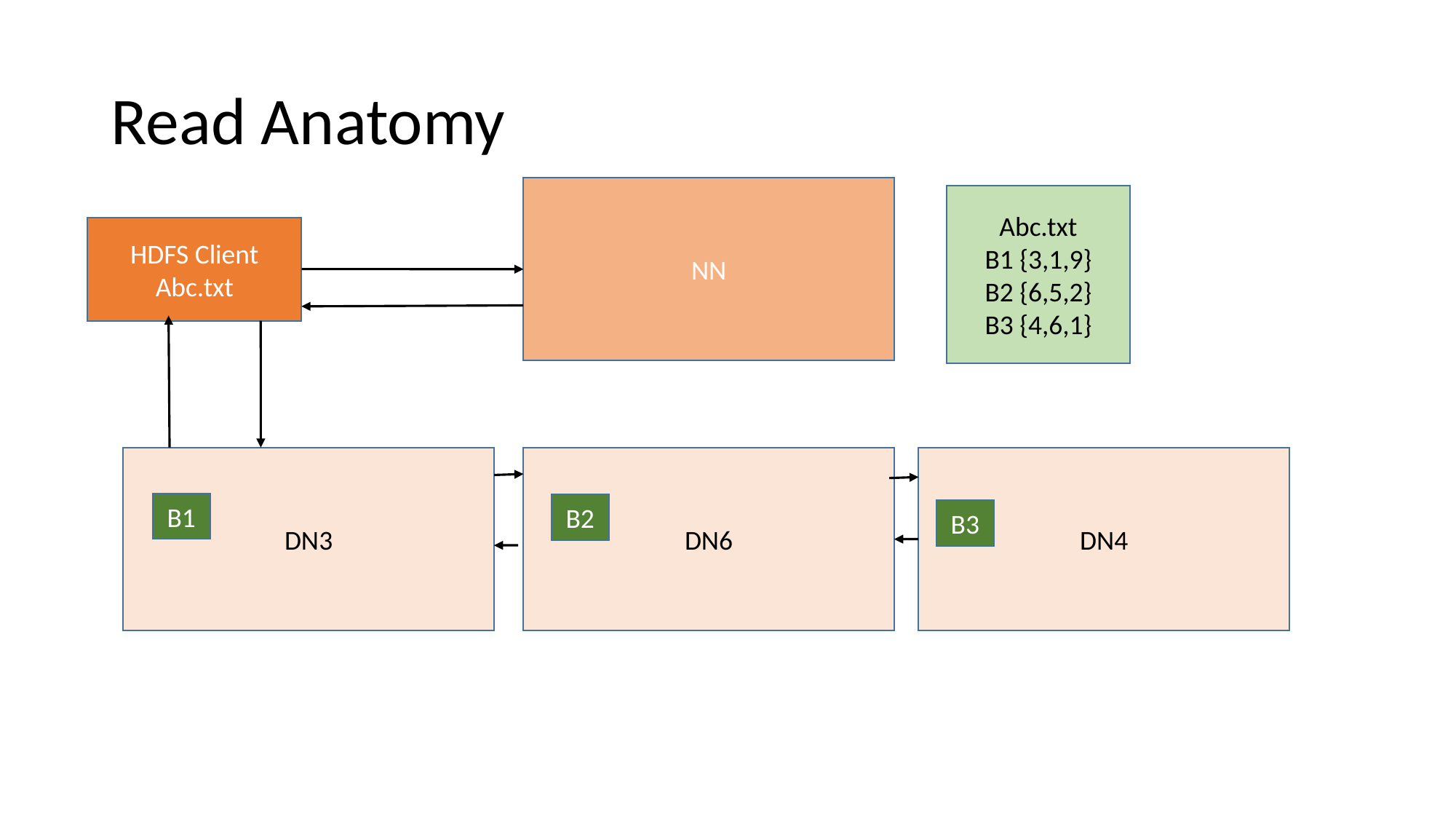

# Read Anatomy
NN
Abc.txt
B1 {3,1,9}
B2 {6,5,2}
B3 {4,6,1}
HDFS Client
Abc.txt

DN3
DN6
DN4

B1
B2
B3